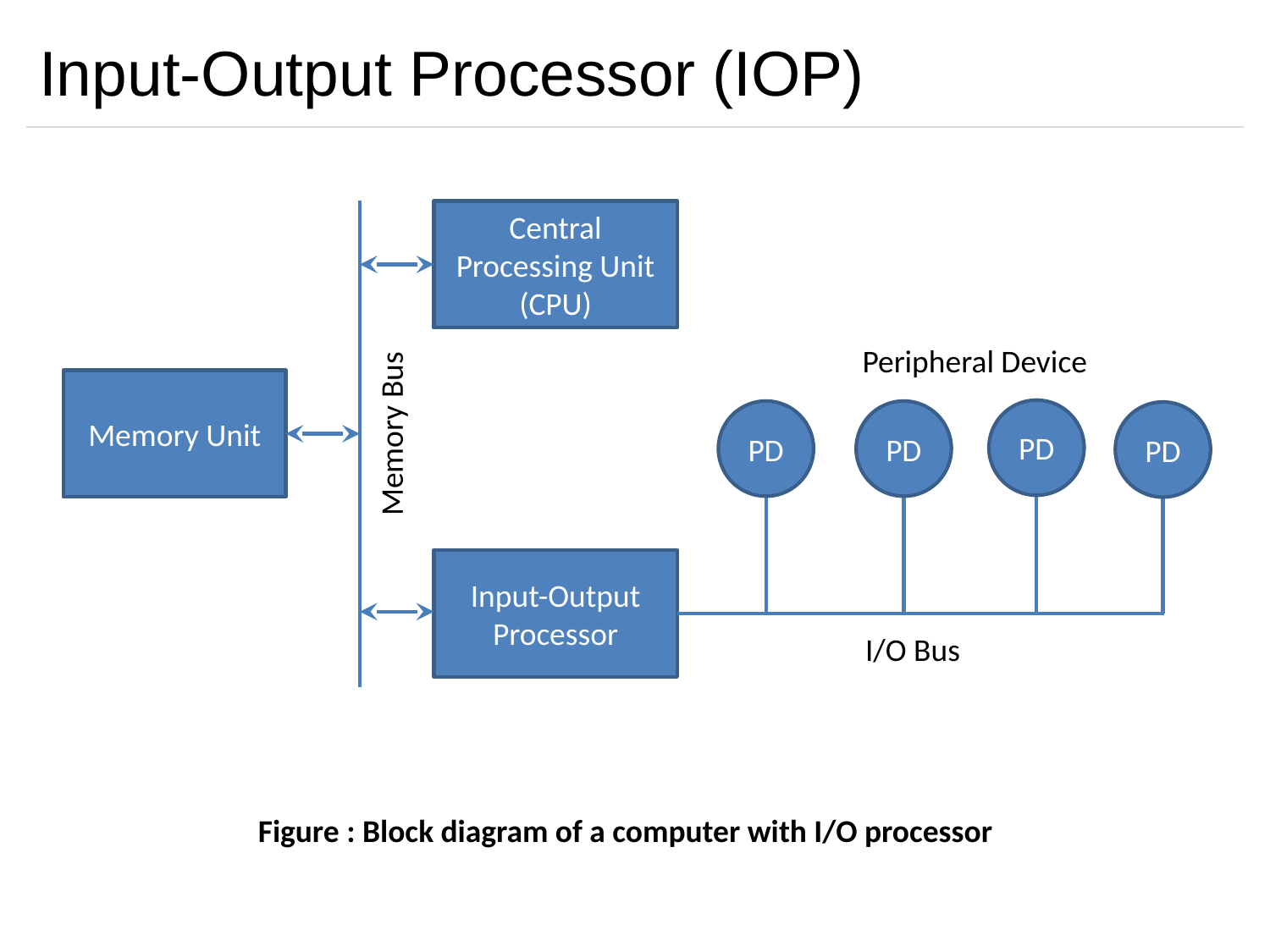

# Input-Output Processor (IOP)
Central Processing Unit (CPU)
Peripheral Device
Memory Unit
PD
PD
PD
PD
Memory Bus
Input-Output Processor
I/O Bus
Figure : Block diagram of a computer with I/O processor